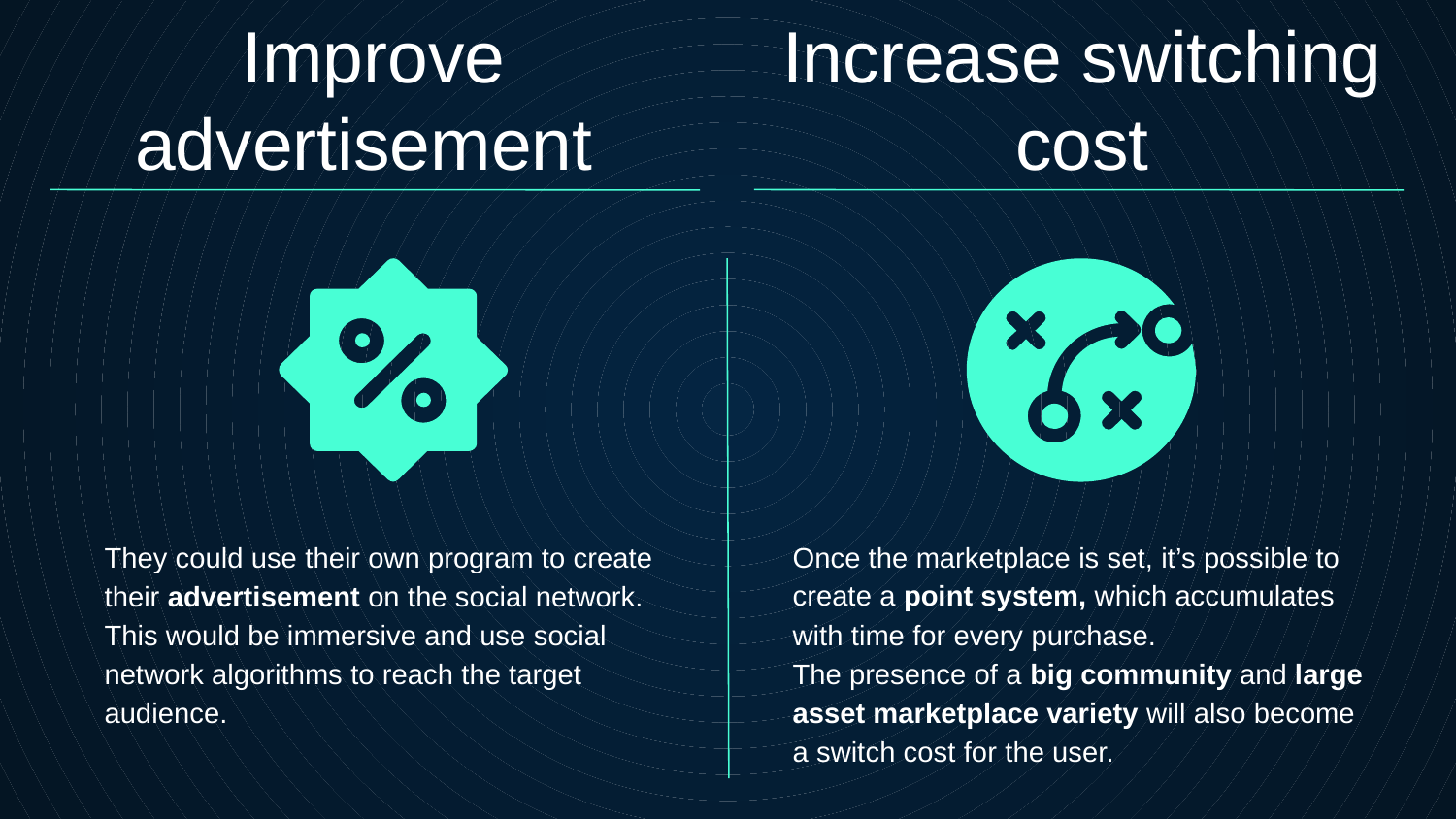

Improve advertisement
Increase switching cost

Once the marketplace is set, it’s possible to create a point system, which accumulates with time for every purchase.
The presence of a big community and large asset marketplace variety will also become a switch cost for the user.
They could use their own program to create their advertisement on the social network. This would be immersive and use social network algorithms to reach the target audience.